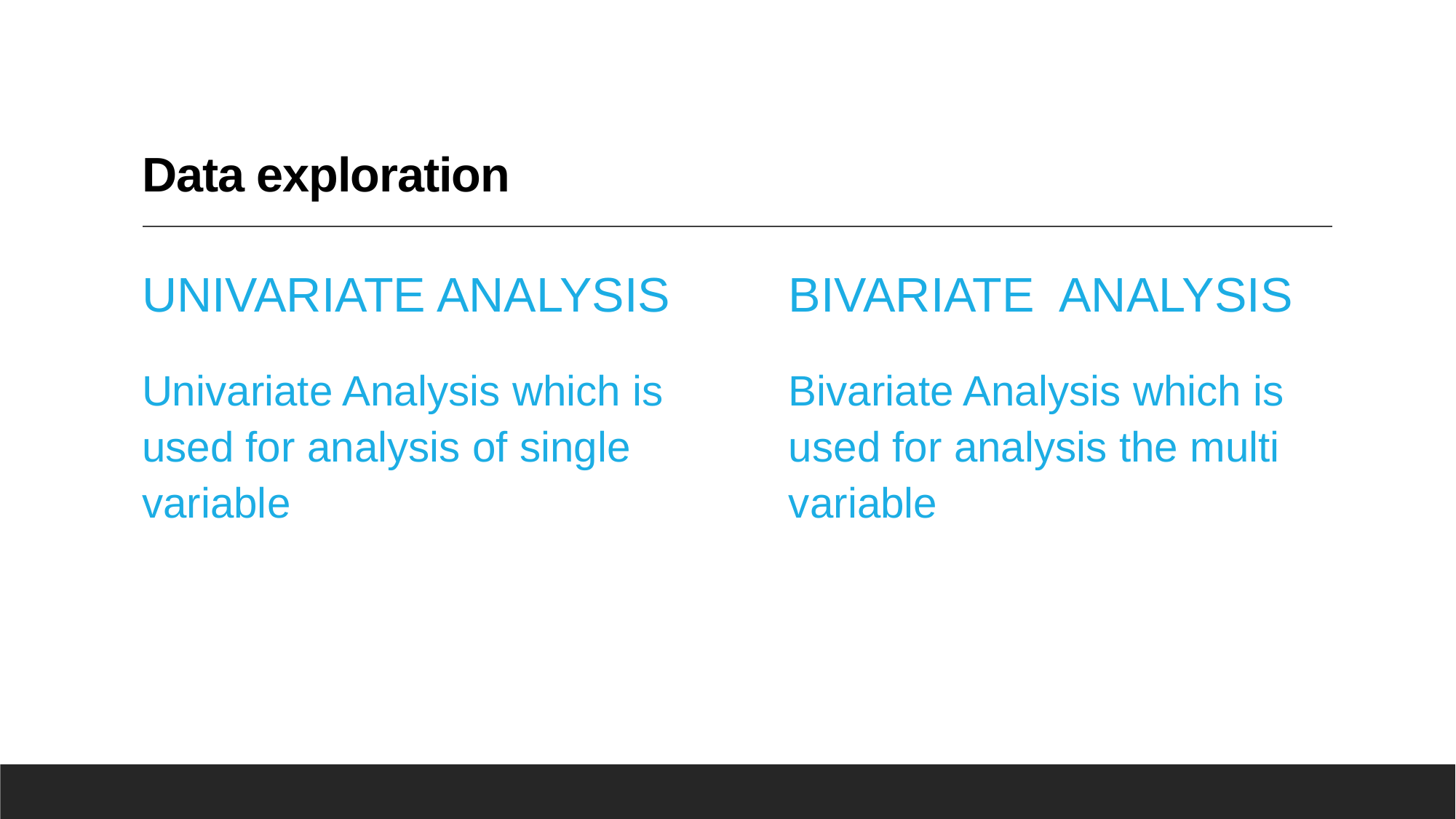

# Data exploration
univariate analysis
Bivariate  analysis
Bivariate Analysis which is used for analysis the multi variable
Univariate Analysis which is used for analysis of single variable